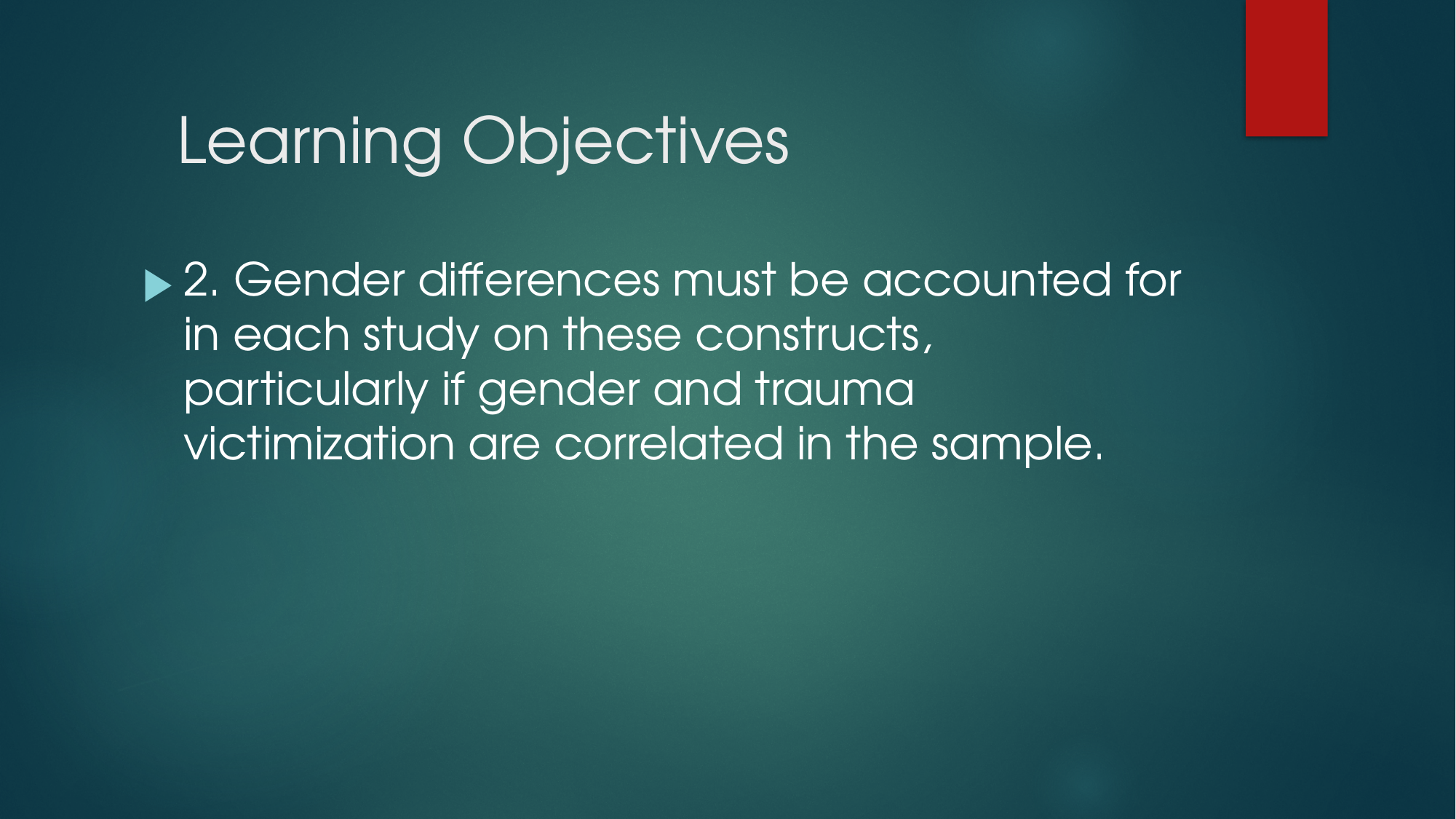

# Learning Objectives
2. Gender differences must be accounted for in each study on these constructs, particularly if gender and trauma victimization are correlated in the sample.